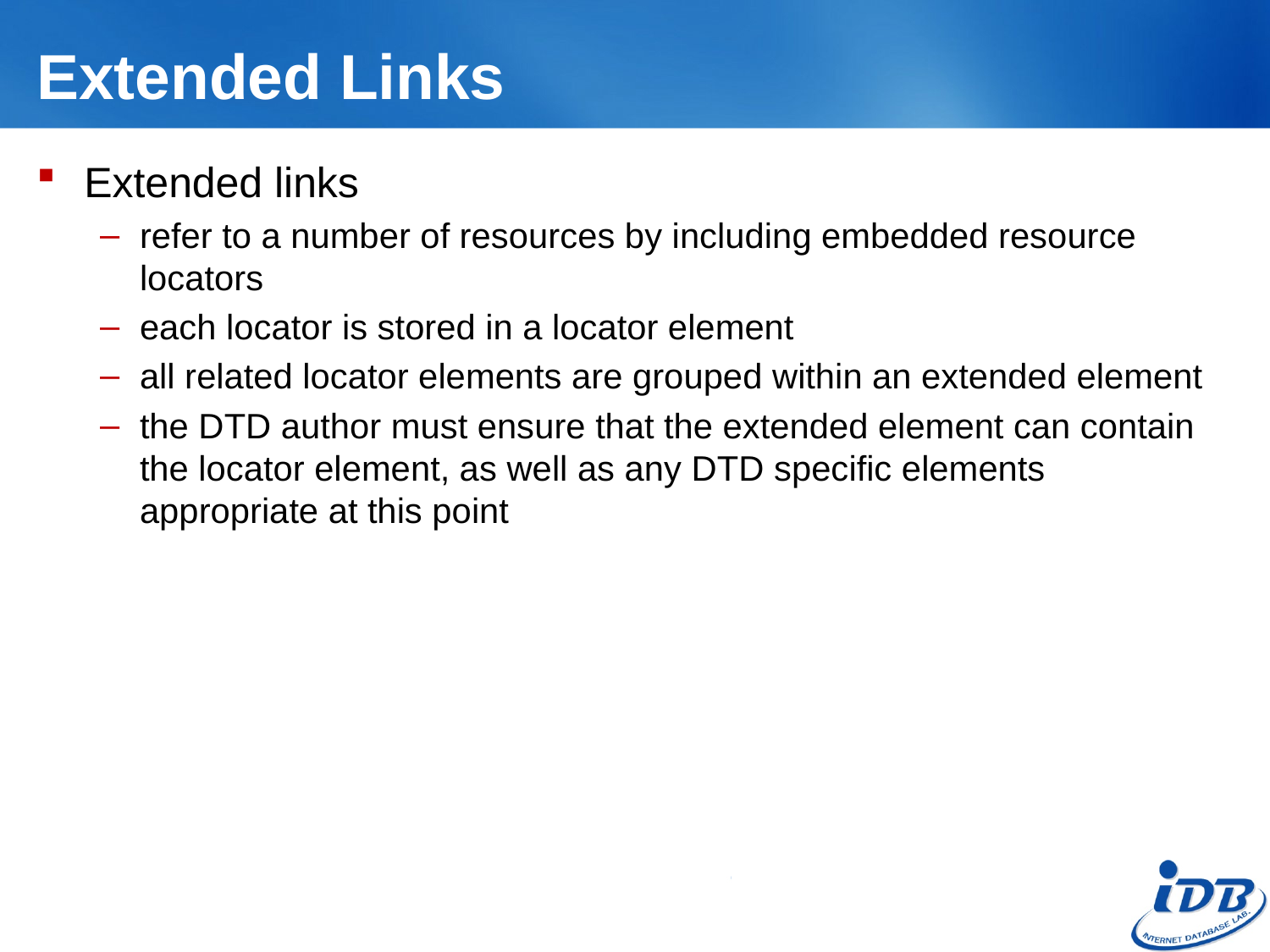

# Extended Links
Extended links
refer to a number of resources by including embedded resource locators
each locator is stored in a locator element
all related locator elements are grouped within an extended element
the DTD author must ensure that the extended element can contain the locator element, as well as any DTD specific elements appropriate at this point